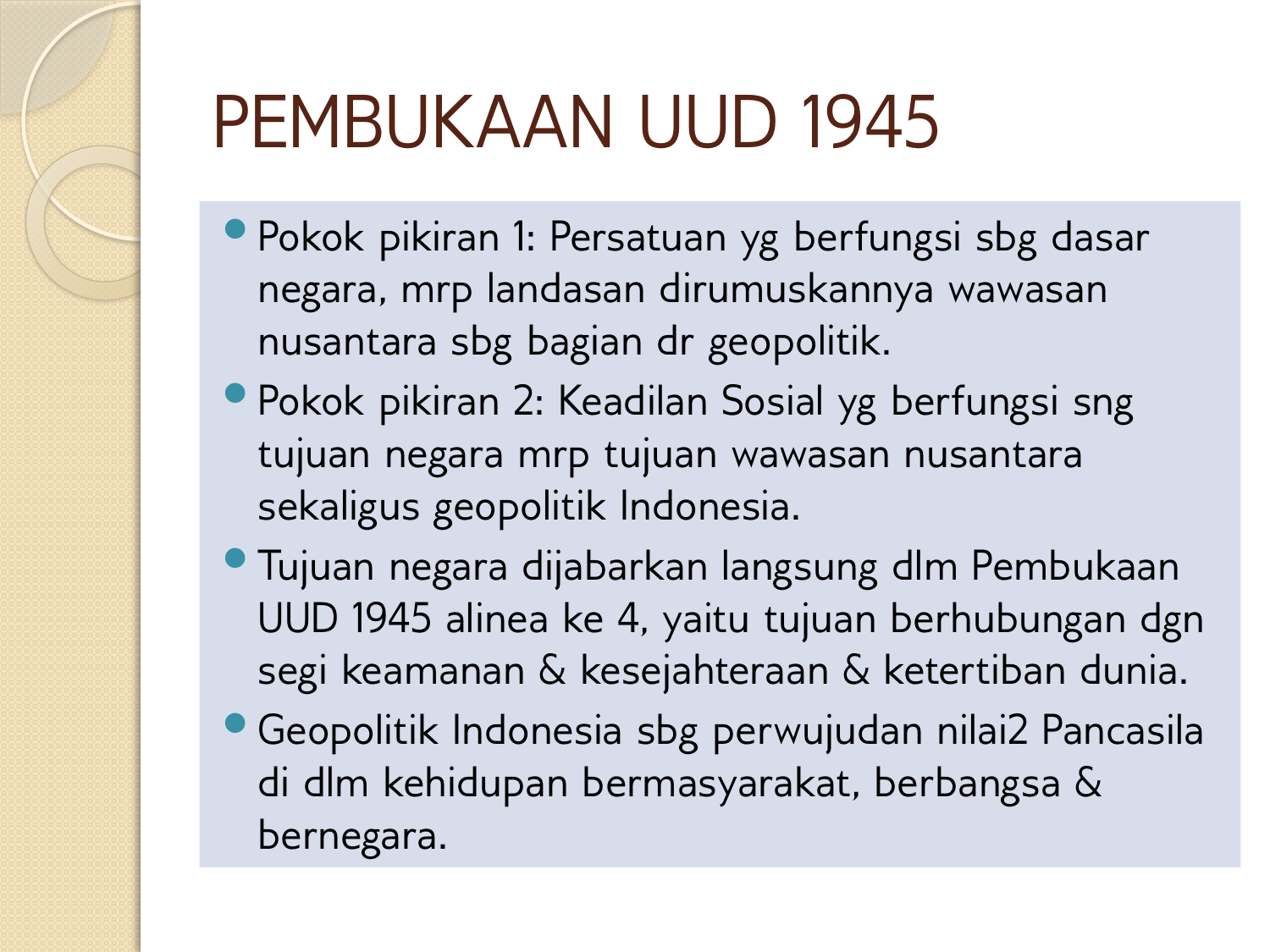

# PEMBUKAAN UUD 1945
Pokok pikiran 1: Persatuan yg berfungsi sbg dasar negara, mrp landasan dirumuskannya wawasan nusantara sbg bagian dr geopolitik.
Pokok pikiran 2: Keadilan Sosial yg berfungsi sng tujuan negara mrp tujuan wawasan nusantara sekaligus geopolitik Indonesia.
Tujuan negara dijabarkan langsung dlm Pembukaan UUD 1945 alinea ke 4, yaitu tujuan berhubungan dgn segi keamanan & kesejahteraan & ketertiban dunia.
Geopolitik Indonesia sbg perwujudan nilai2 Pancasila di dlm kehidupan bermasyarakat, berbangsa & bernegara.